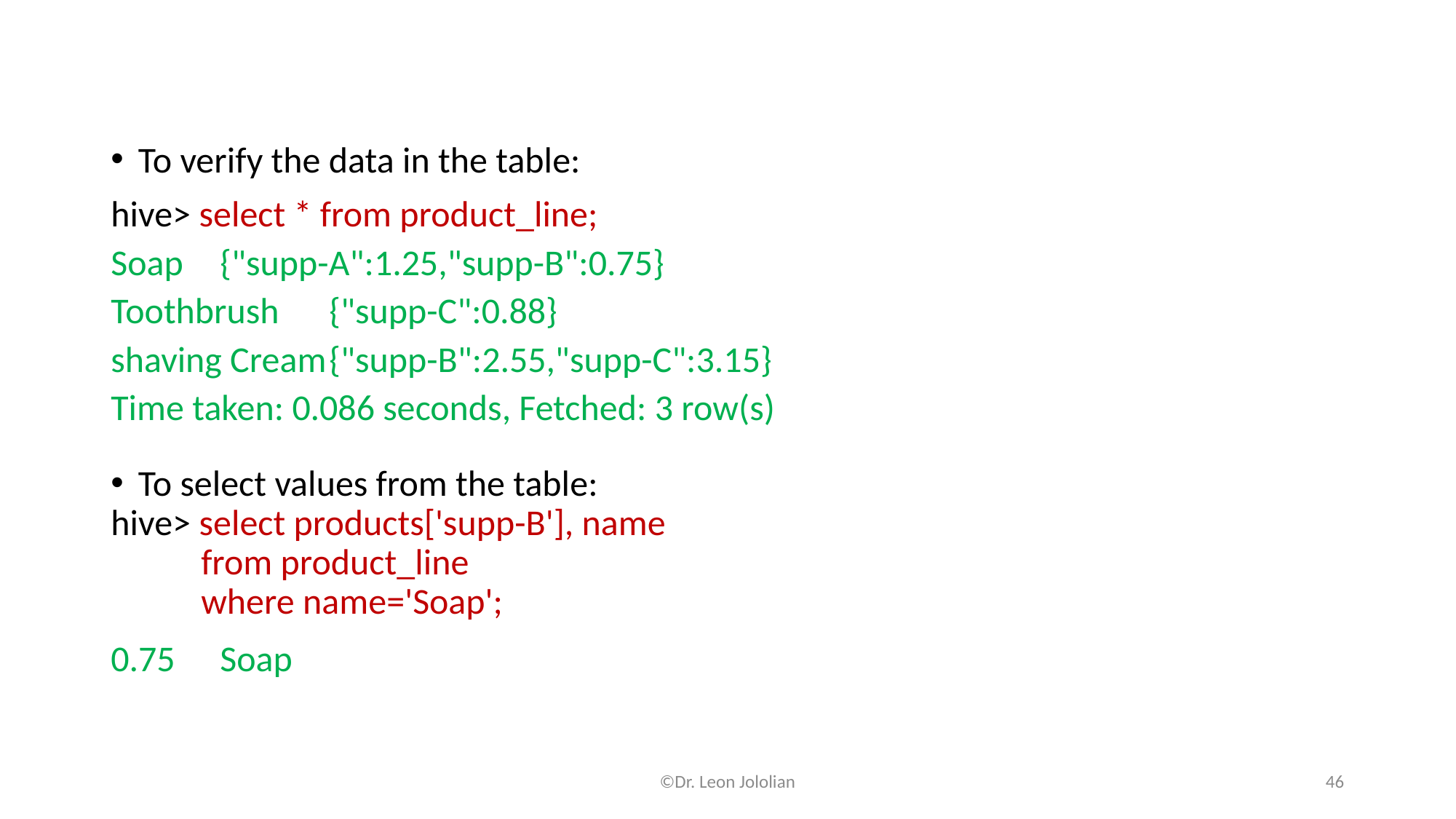

To verify the data in the table:
hive> select * from product_line;
Soap	{"supp-A":1.25,"supp-B":0.75}
Toothbrush	{"supp-C":0.88}
shaving Cream	{"supp-B":2.55,"supp-C":3.15}
Time taken: 0.086 seconds, Fetched: 3 row(s)
To select values from the table:
hive> select products['supp-B'], name
           from product_line
           where name='Soap';
0.75	Soap

©Dr. Leon Jololian
46